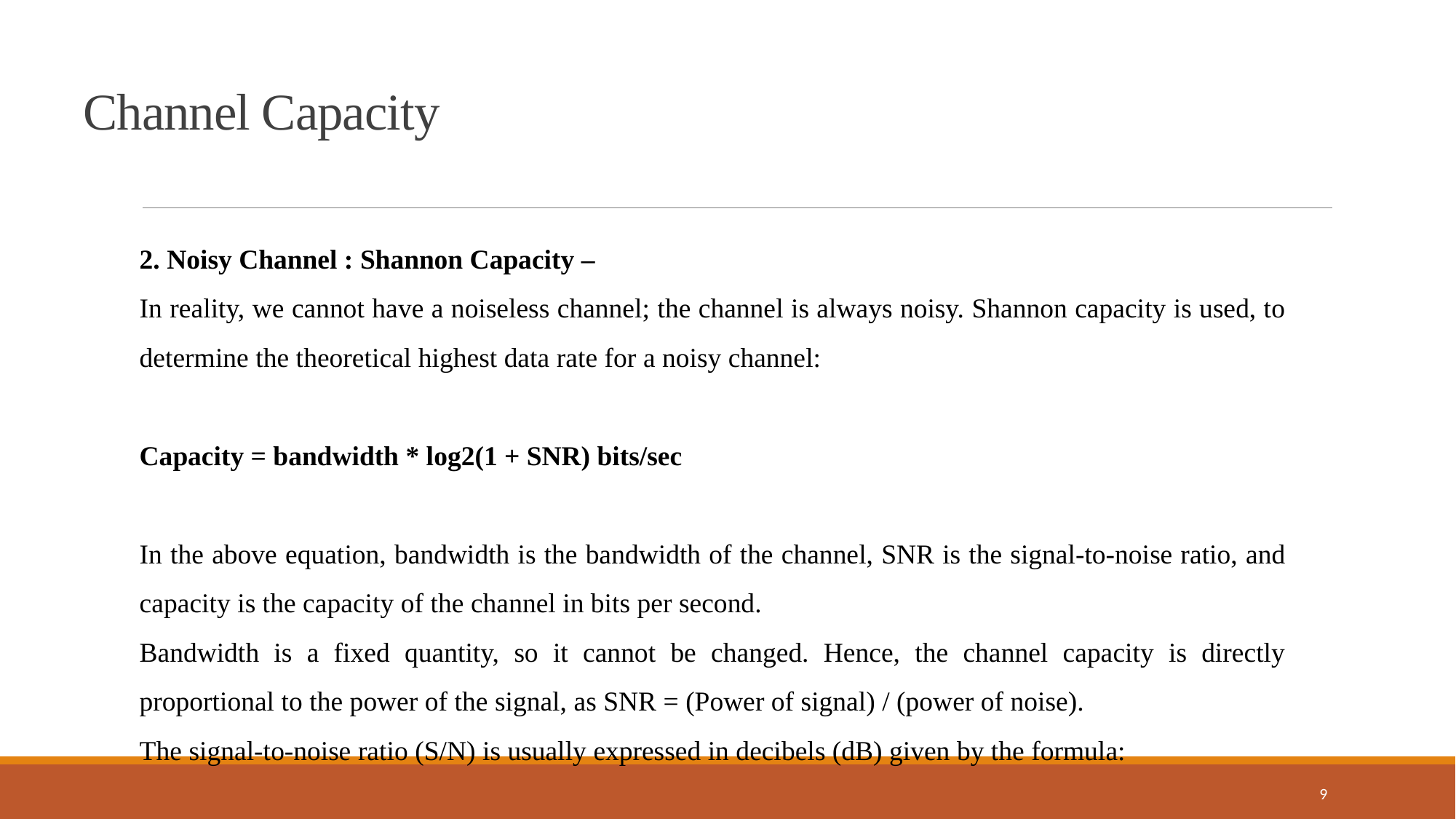

Channel Capacity
2. Noisy Channel : Shannon Capacity –
In reality, we cannot have a noiseless channel; the channel is always noisy. Shannon capacity is used, to determine the theoretical highest data rate for a noisy channel:

Capacity = bandwidth * log2(1 + SNR) bits/sec

In the above equation, bandwidth is the bandwidth of the channel, SNR is the signal-to-noise ratio, and capacity is the capacity of the channel in bits per second.
Bandwidth is a fixed quantity, so it cannot be changed. Hence, the channel capacity is directly proportional to the power of the signal, as SNR = (Power of signal) / (power of noise).
The signal-to-noise ratio (S/N) is usually expressed in decibels (dB) given by the formula:

9